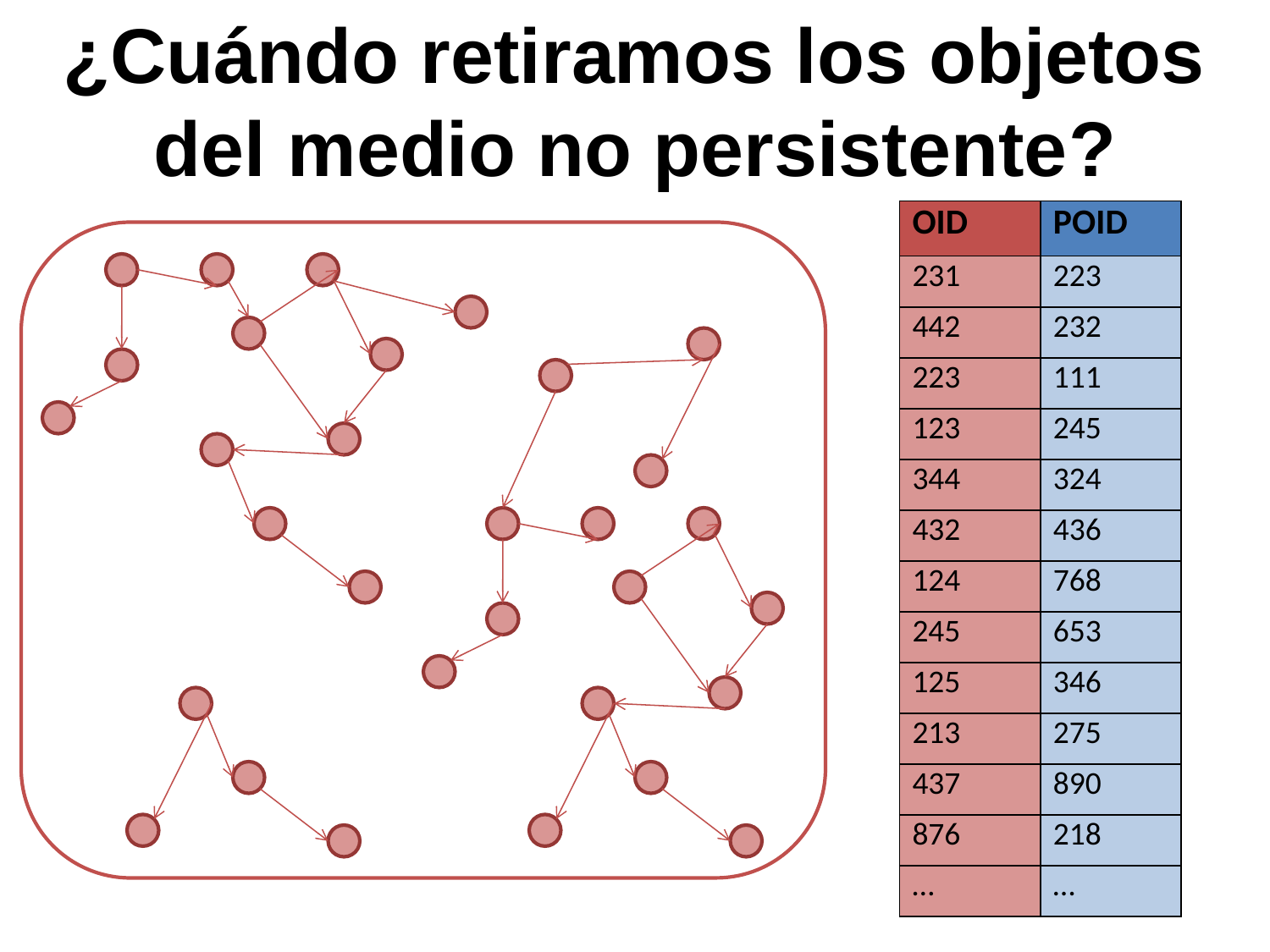

¿Cuándo retiramos los objetos del medio no persistente?
| OID | POID |
| --- | --- |
| 231 | 223 |
| 442 | 232 |
| 223 | 111 |
| 123 | 245 |
| 344 | 324 |
| 432 | 436 |
| 124 | 768 |
| 245 | 653 |
| 125 | 346 |
| 213 | 275 |
| 437 | 890 |
| 876 | 218 |
| … | … |